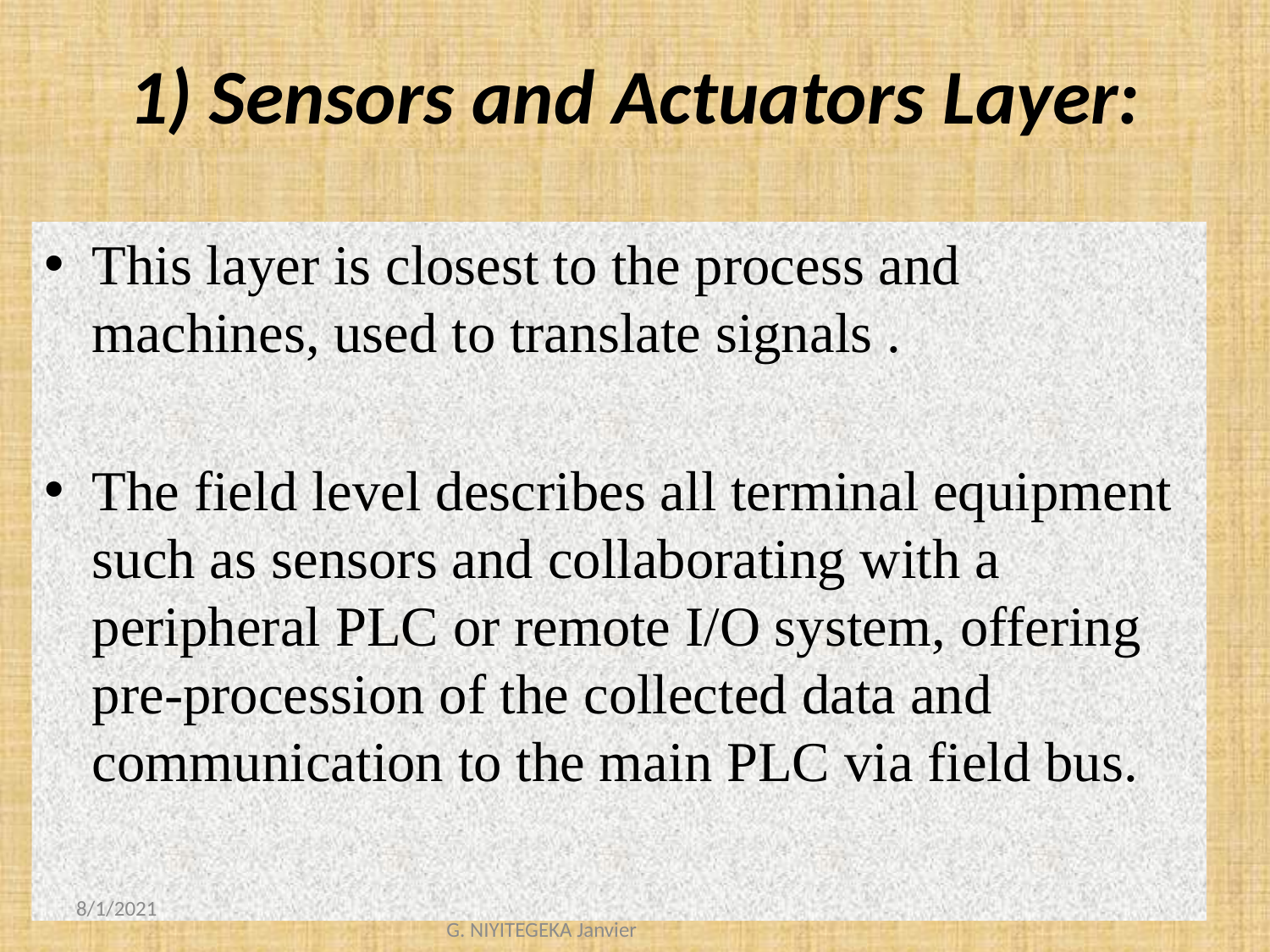

# 1) Sensors and Actuators Layer:
This layer is closest to the process and machines, used to translate signals .

The field level describes all terminal equipment such as sensors and collaborating with a peripheral PLC or remote I/O system, offering pre-procession of the collected data and communication to the main PLC via field bus.
8/1/2021
AUTOMATION CONTROL SYSTEM /           ENG. NIYITEGEKA Janvier